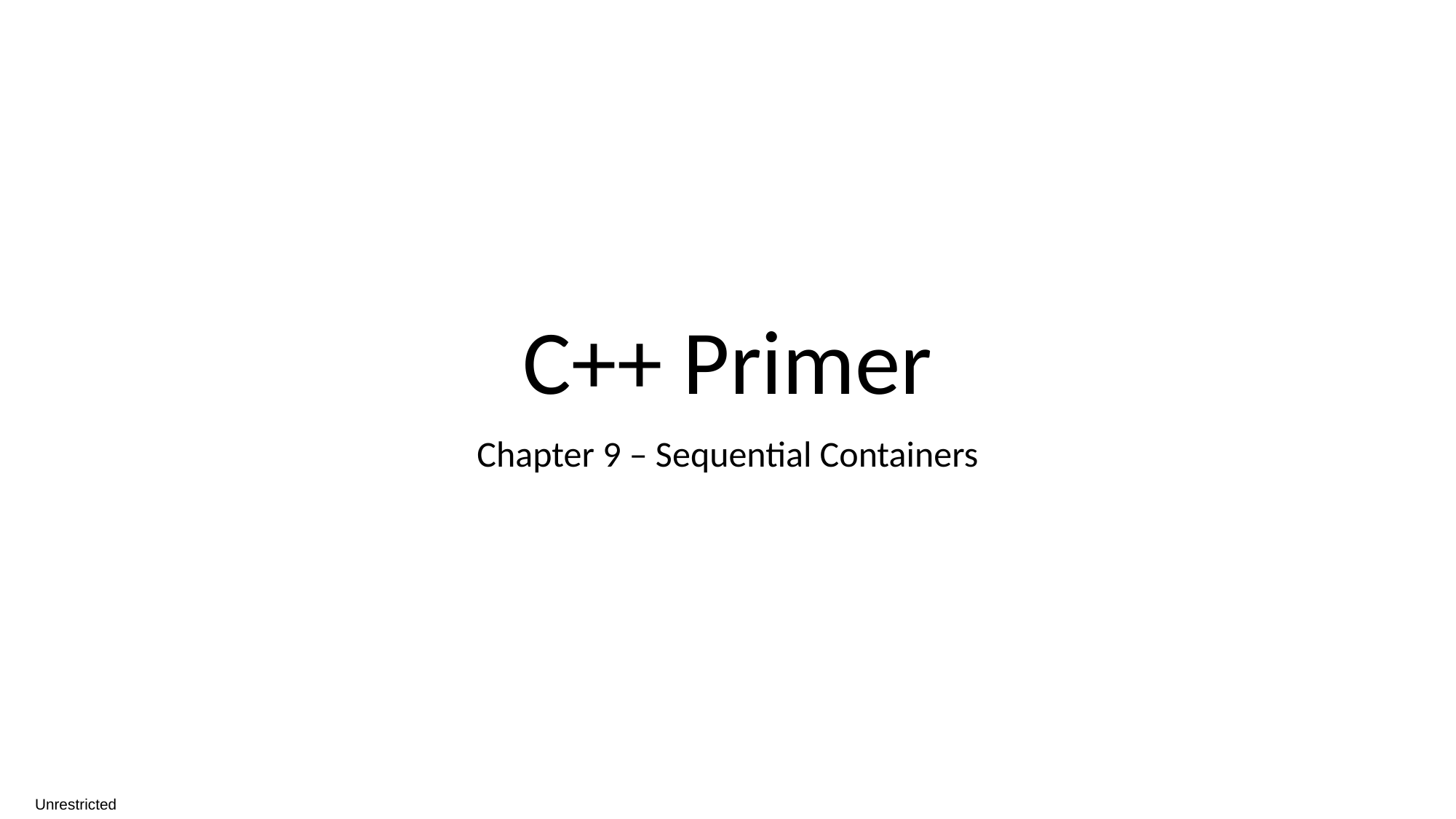

# C++ Primer
Chapter 9 – Sequential Containers
Unrestricted